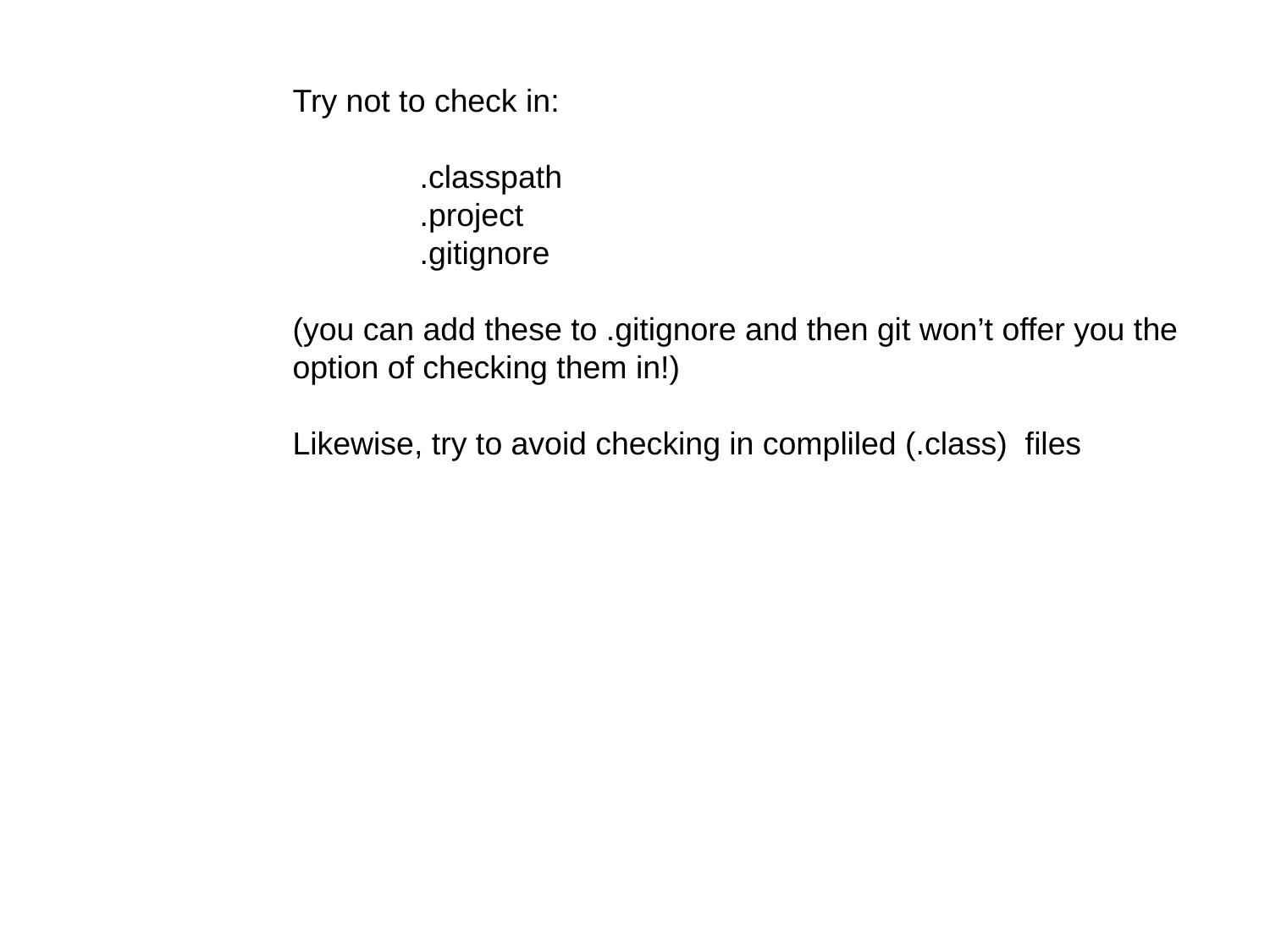

Try not to check in:

	.classpath
	.project
	.gitignore

(you can add these to .gitignore and then git won’t offer you the
option of checking them in!)

Likewise, try to avoid checking in compliled (.class)  files